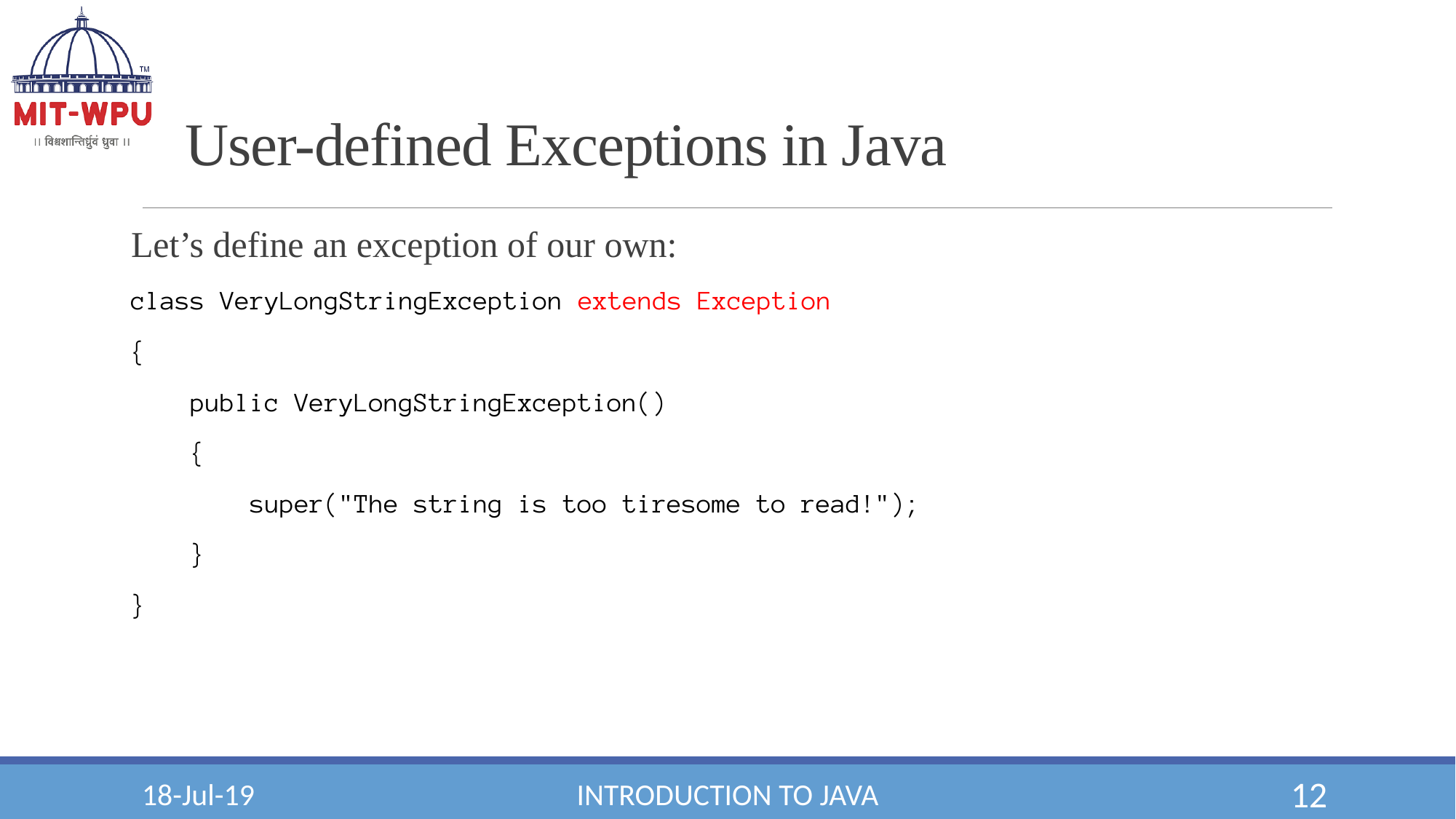

# User-defined Exceptions in Java
Let’s define an exception of our own:
class VeryLongStringException extends Exception
{
    public VeryLongStringException()
    {
        super("The string is too tiresome to read!");
    }
}
18-Jul-19
Introduction to Java
12